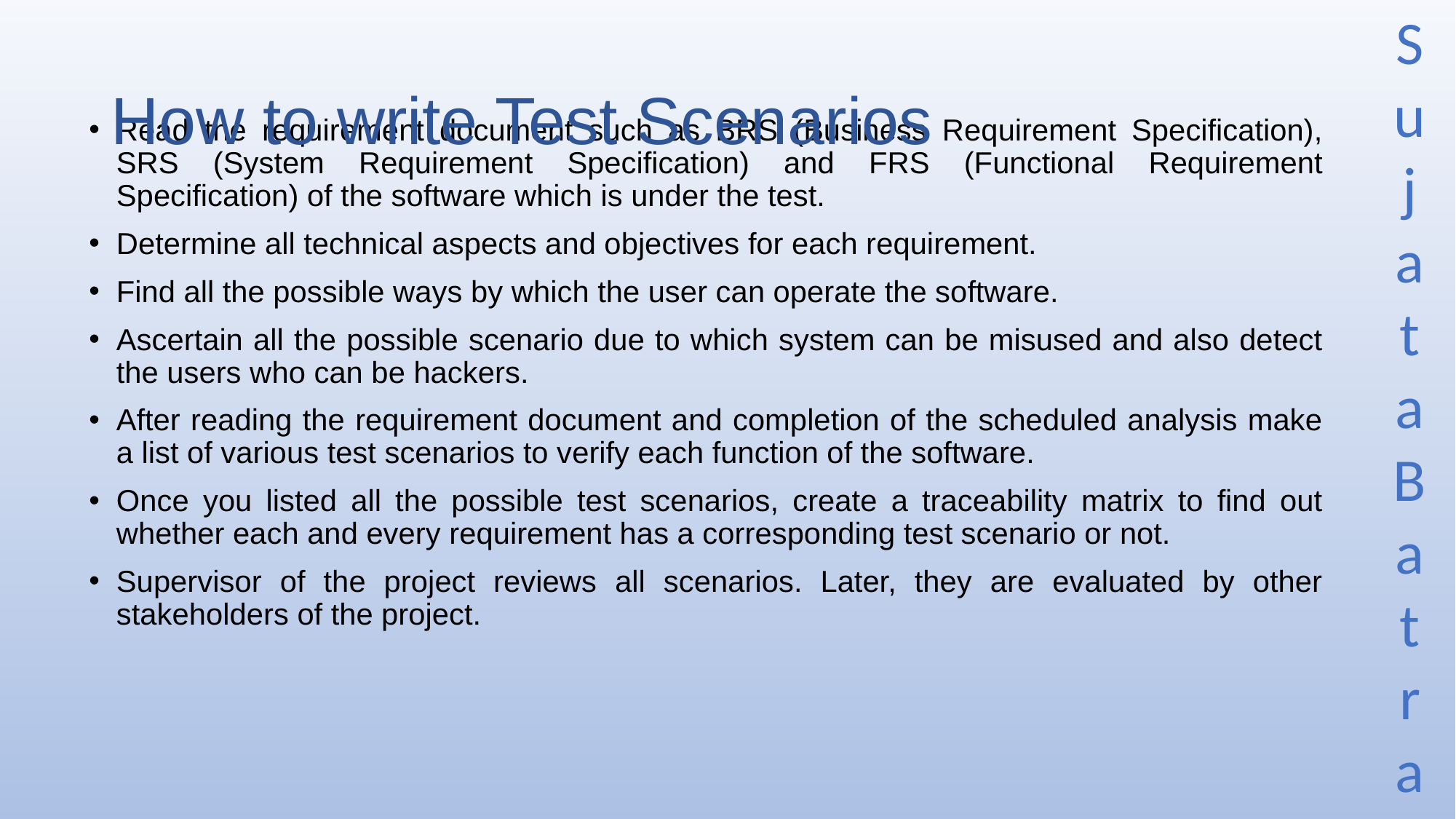

# How to write Test Scenarios
Read the requirement document such as BRS (Business Requirement Specification), SRS (System Requirement Specification) and FRS (Functional Requirement Specification) of the software which is under the test.
Determine all technical aspects and objectives for each requirement.
Find all the possible ways by which the user can operate the software.
Ascertain all the possible scenario due to which system can be misused and also detect the users who can be hackers.
After reading the requirement document and completion of the scheduled analysis make a list of various test scenarios to verify each function of the software.
Once you listed all the possible test scenarios, create a traceability matrix to find out whether each and every requirement has a corresponding test scenario or not.
Supervisor of the project reviews all scenarios. Later, they are evaluated by other stakeholders of the project.